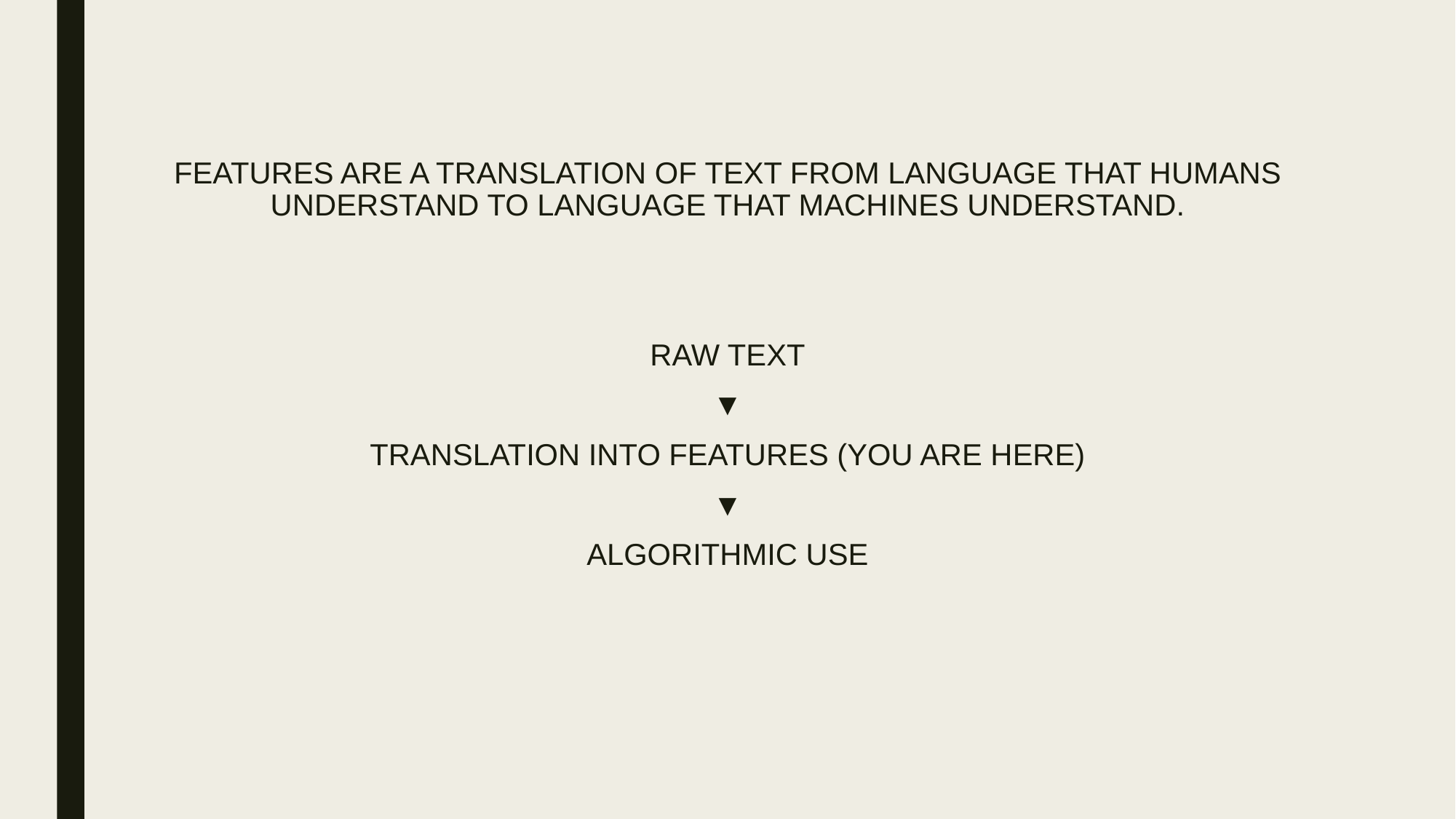

FEATURES ARE A TRANSLATION OF TEXT FROM LANGUAGE THAT HUMANS UNDERSTAND TO LANGUAGE THAT MACHINES UNDERSTAND.

RAW TEXT
▼
TRANSLATION INTO FEATURES (YOU ARE HERE)
▼
ALGORITHMIC USE